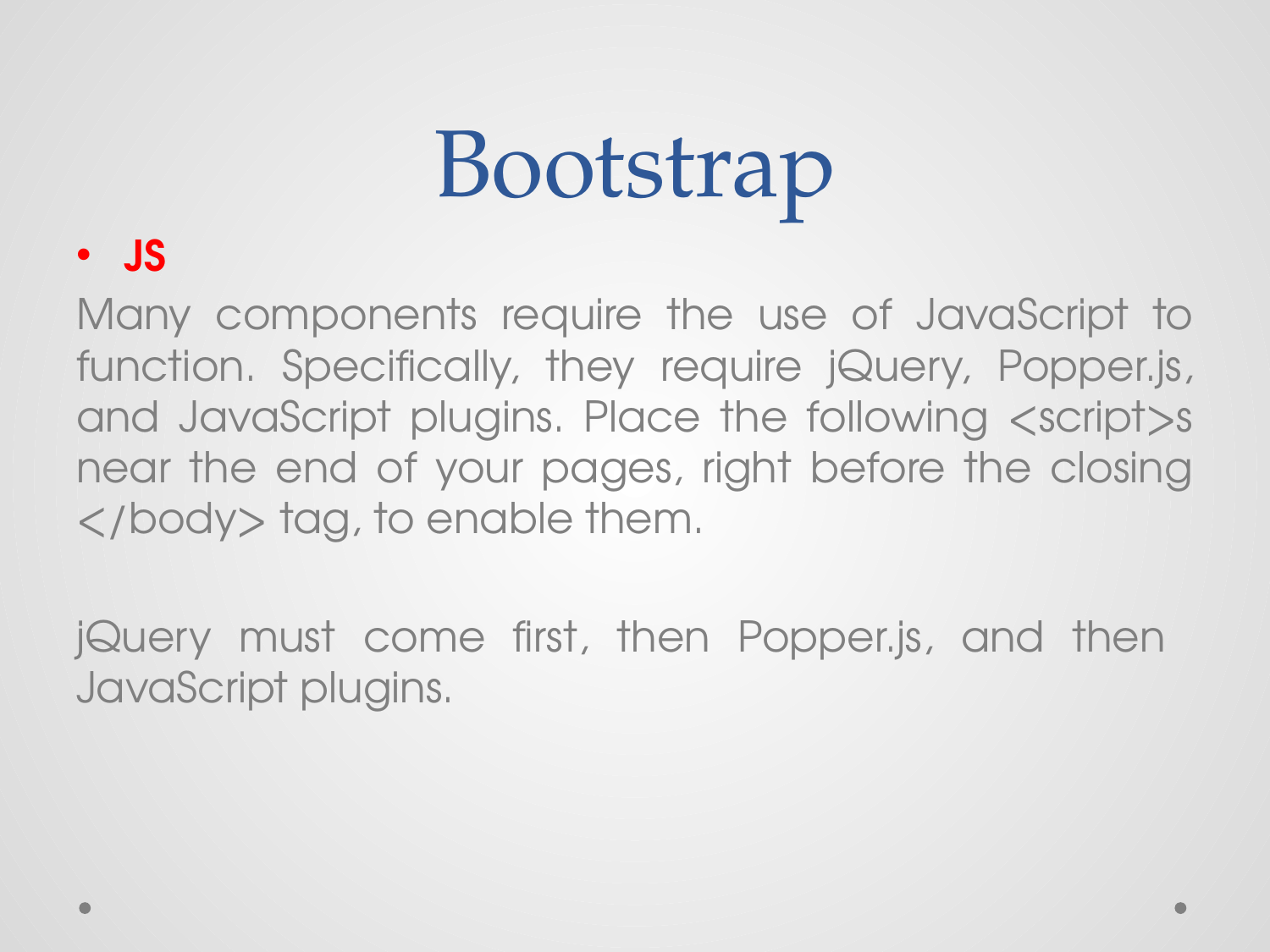

# Bootstrap
JS
Many components require the use of JavaScript to function. Specifically, they require jQuery, Popper.js, and JavaScript plugins. Place the following <script>s near the end of your pages, right before the closing </body> tag, to enable them.

jQuery must come first, then Popper.js, and then  JavaScript plugins.